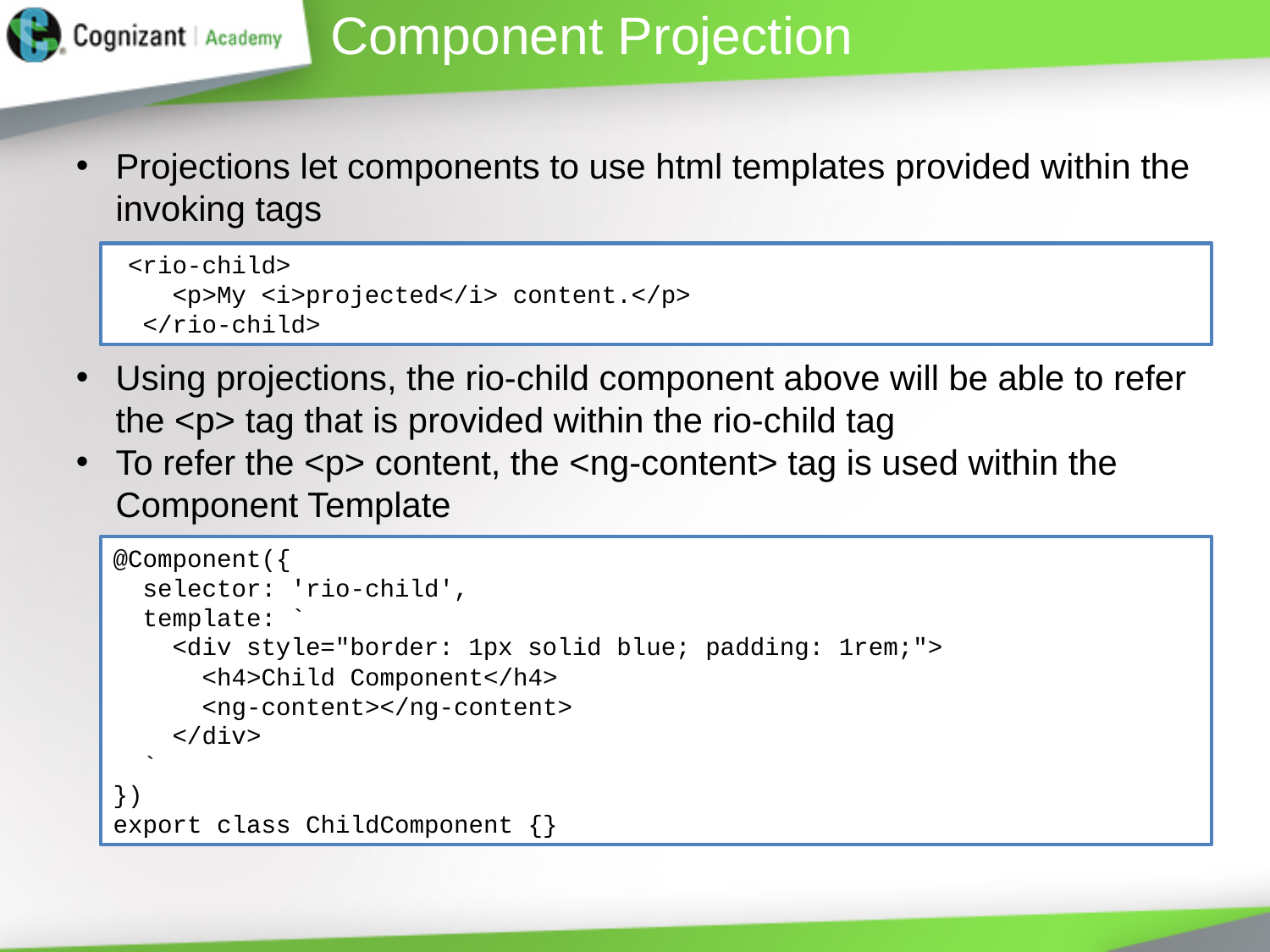

# Component Projection
Projections let components to use html templates provided within the invoking tags

Using projections, the rio-child component above will be able to refer the <p> tag that is provided within the rio-child tag
To refer the <p> content, the <ng-content> tag is used within the Component Template
 <rio-child>
    <p>My <i>projected</i> content.</p>
  </rio-child>
@Component({
  selector: 'rio-child',
  template: `
    <div style="border: 1px solid blue; padding: 1rem;">
      <h4>Child Component</h4>
      <ng-content></ng-content>
    </div>
  `
})
export class ChildComponent {}